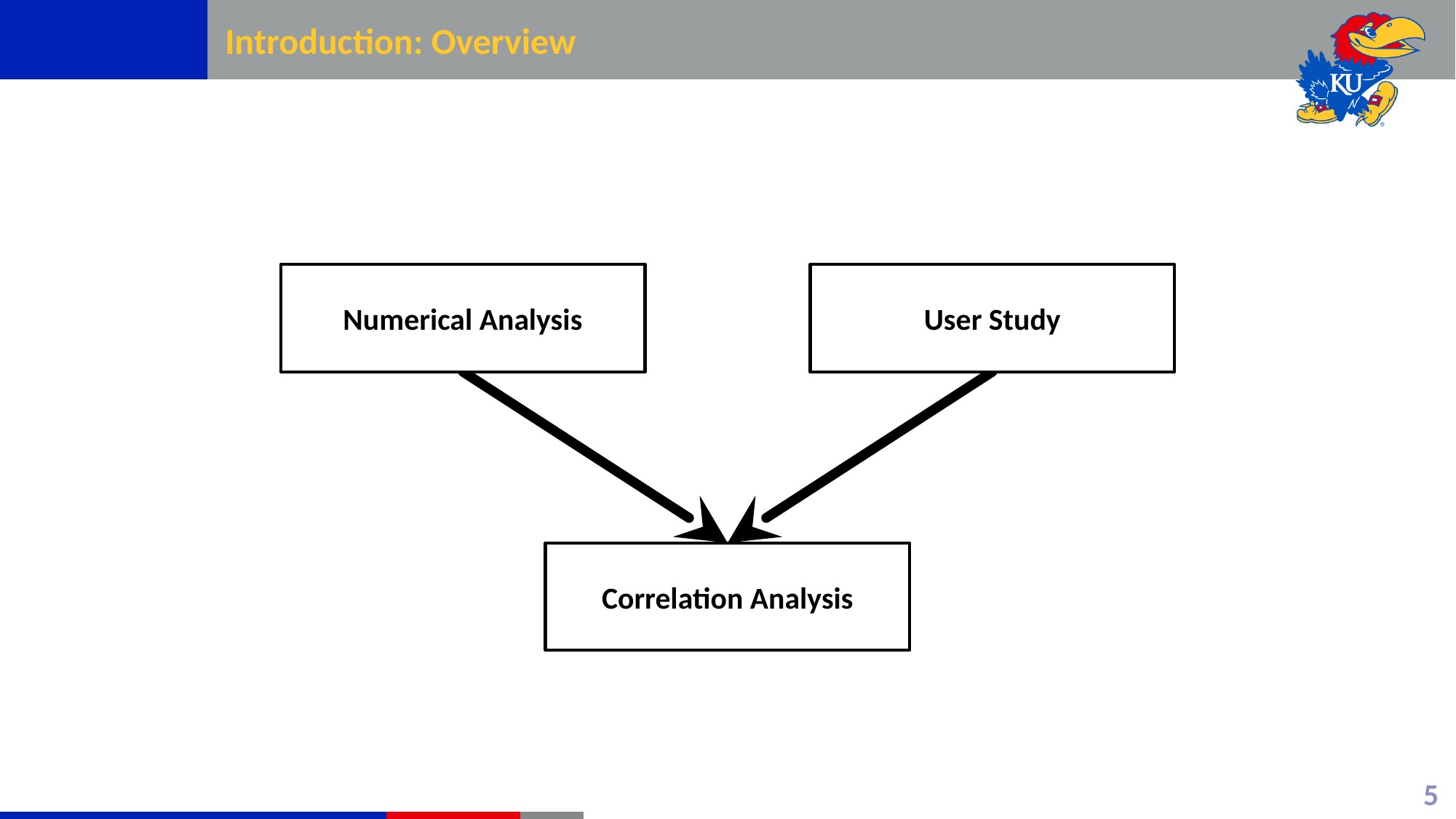

# Introduction: Overview
Numerical Analysis
User Study
Correlation Analysis
5